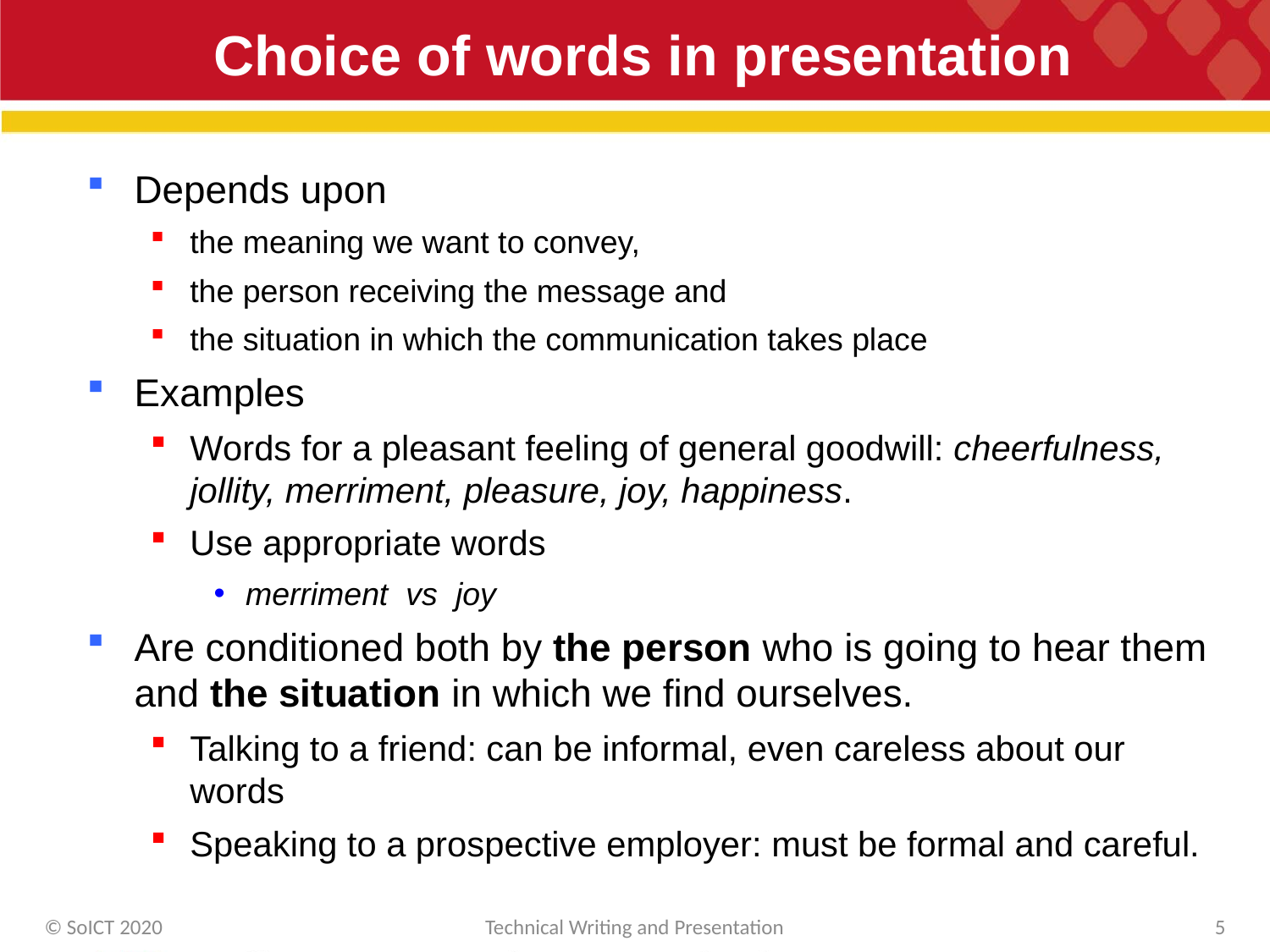

# Choice of words in presentation
Depends upon
the meaning we want to convey,
the person receiving the message and
the situation in which the communication takes place
Examples
Words for a pleasant feeling of general goodwill: cheerfulness, jollity, merriment, pleasure, joy, happiness.
Use appropriate words
merriment  vs  joy
Are conditioned both by the person who is going to hear them and the situation in which we find ourselves.
Talking to a friend: can be informal, even careless about our words
Speaking to a prospective employer: must be formal and careful.
© SoICT 2020
Technical Writing and Presentation
5